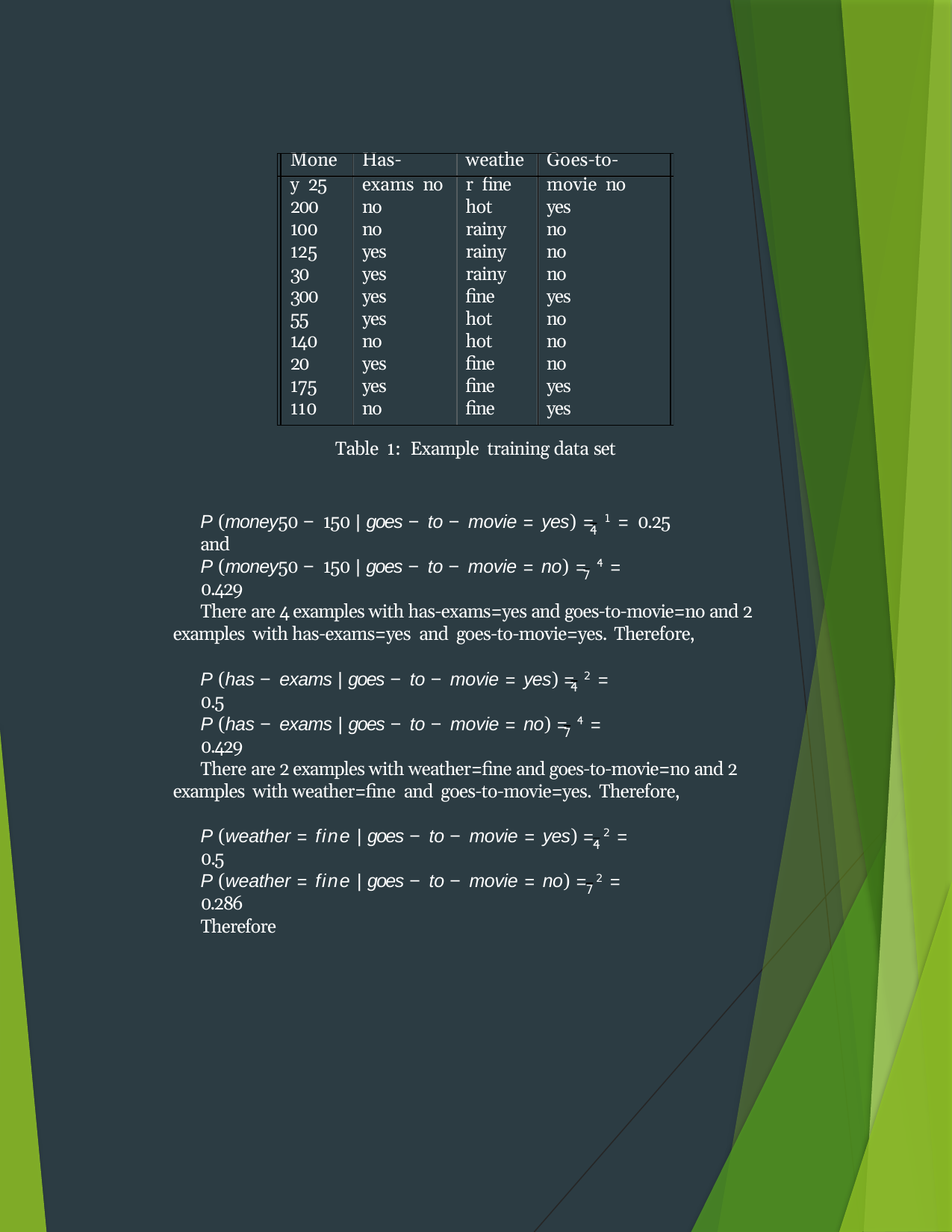

| Money 25 | Has-exams no | weather fine | Goes-to-movie no |
| --- | --- | --- | --- |
| 200 | no | hot | yes |
| 100 | no | rainy | no |
| 125 | yes | rainy | no |
| 30 | yes | rainy | no |
| 300 | yes | fine | yes |
| 55 | yes | hot | no |
| 140 | no | hot | no |
| 20 | yes | fine | no |
| 175 | yes | fine | yes |
| 110 | no | fine | yes |

Table  1:  Example  training data set
P (money50 − 150 | goes − to − movie = yes) = 1  = 0.25 and
4

P (money50 − 150 | goes − to − movie = no) = 4  = 0.429
7

There are 4 examples with has-exams=yes and goes-to-movie=no and 2  examples  with has-exams=yes  and  goes-to-movie=yes. Therefore,
P (has − exams | goes − to − movie = yes) = 2  = 0.5
4

P (has − exams | goes − to − movie = no) = 4  = 0.429
7

There are 2 examples with weather=fine and goes-to-movie=no and 2  examples  with weather=fine  and  goes-to-movie=yes. Therefore,
P (weather = fine | goes − to − movie = yes) = 2  = 0.5
4

P (weather = fine | goes − to − movie = no) = 2  = 0.286
7

Therefore
6